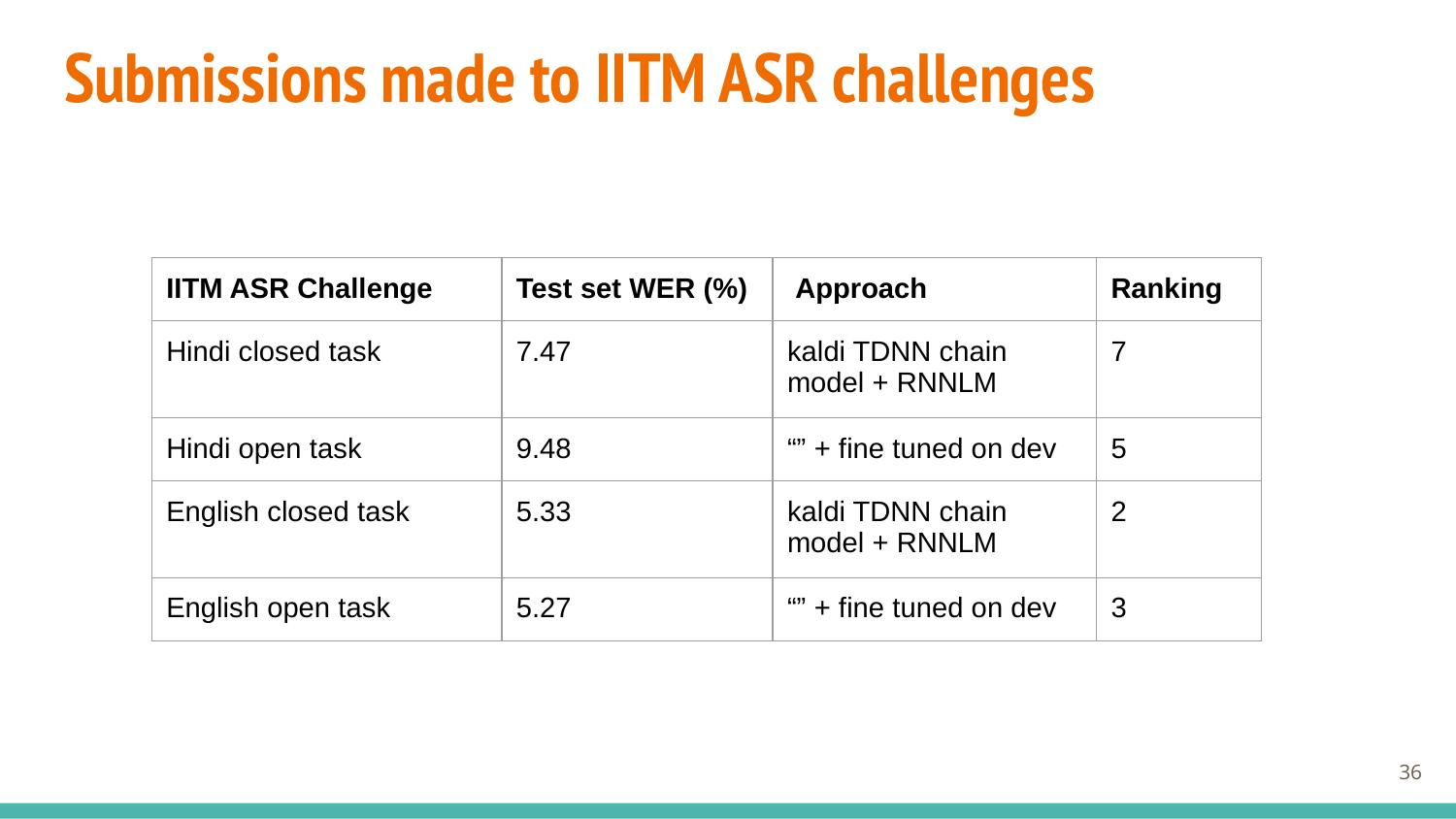

# Submissions made to IITM ASR challenges
| IITM ASR Challenge | Test set WER (%) | Approach | Ranking |
| --- | --- | --- | --- |
| Hindi closed task | 7.47 | kaldi TDNN chain model + RNNLM | 7 |
| Hindi open task | 9.48 | “” + fine tuned on dev | 5 |
| English closed task | 5.33 | kaldi TDNN chain model + RNNLM | 2 |
| English open task | 5.27 | “” + fine tuned on dev | 3 |
36